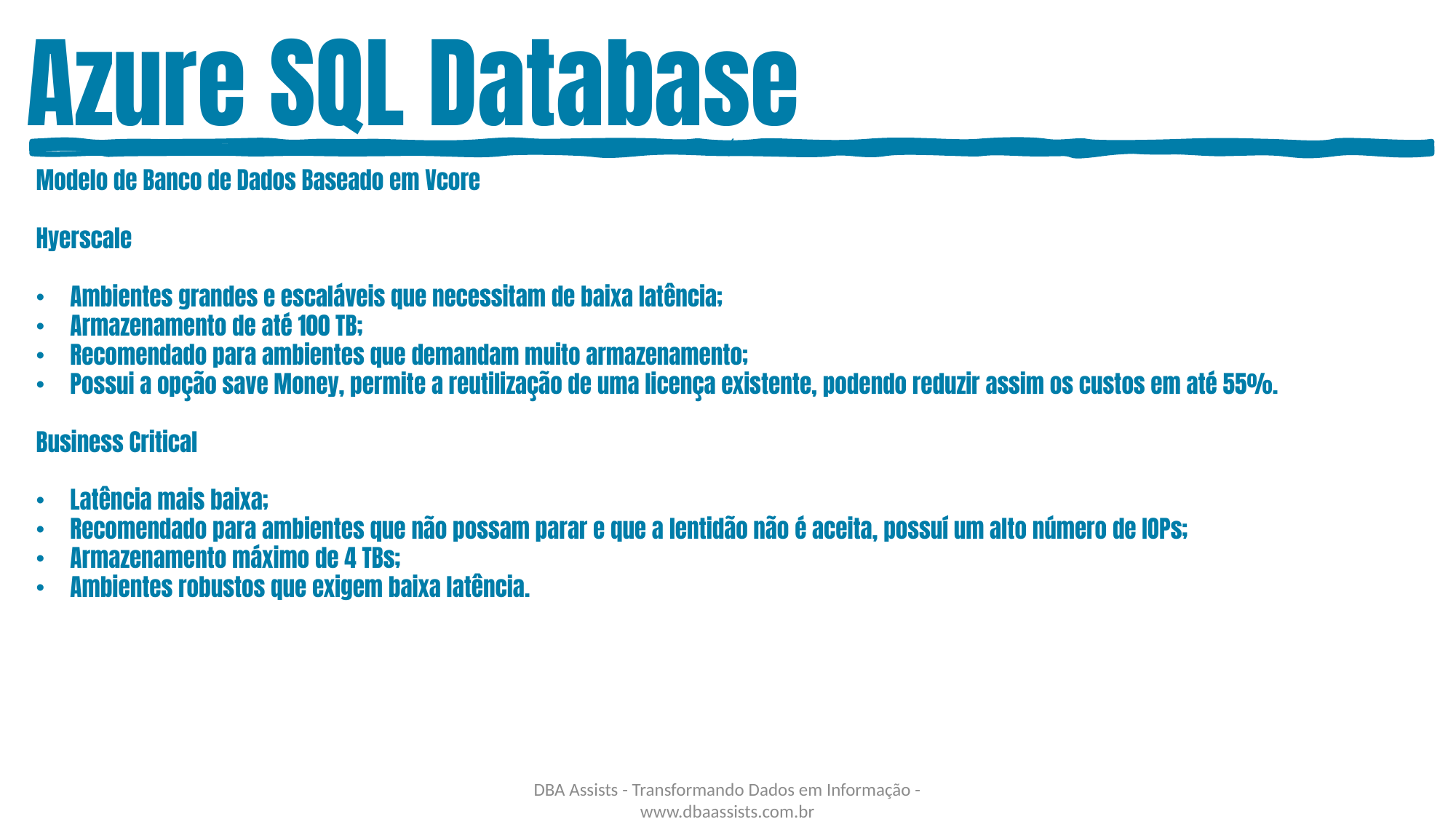

Azure SQL Database
‘
Modelo de Banco de Dados Baseado em Vcore

Hyerscale

Ambientes grandes e escaláveis que necessitam de baixa latência;
Armazenamento de até 100 TB;
Recomendado para ambientes que demandam muito armazenamento;
Possui a opção save Money, permite a reutilização de uma licença existente, podendo reduzir assim os custos em até 55%.

Business Critical

Latência mais baixa;
Recomendado para ambientes que não possam parar e que a lentidão não é aceita, possuí um alto número de IOPs;
Armazenamento máximo de 4 TBs;
Ambientes robustos que exigem baixa latência.
DBA Assists - Transformando Dados em Informação - www.dbaassists.com.br